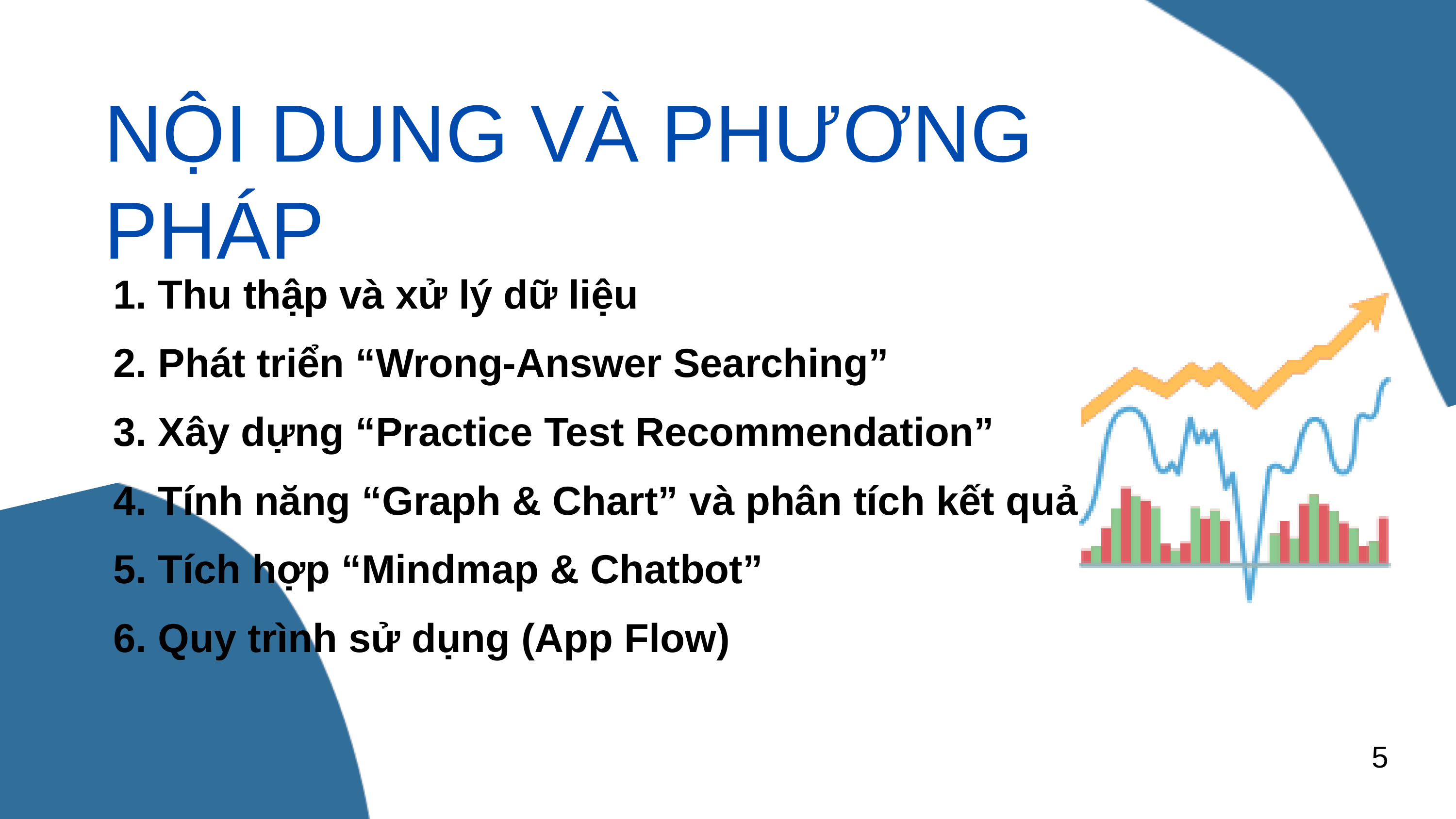

NỘI DUNG VÀ PHƯƠNG PHÁP
1. Thu thập và xử lý dữ liệu
2. Phát triển “Wrong-Answer Searching”
3. Xây dựng “Practice Test Recommendation”
4. Tính năng “Graph & Chart” và phân tích kết quả
5. Tích hợp “Mindmap & Chatbot”
6. Quy trình sử dụng (App Flow)

5